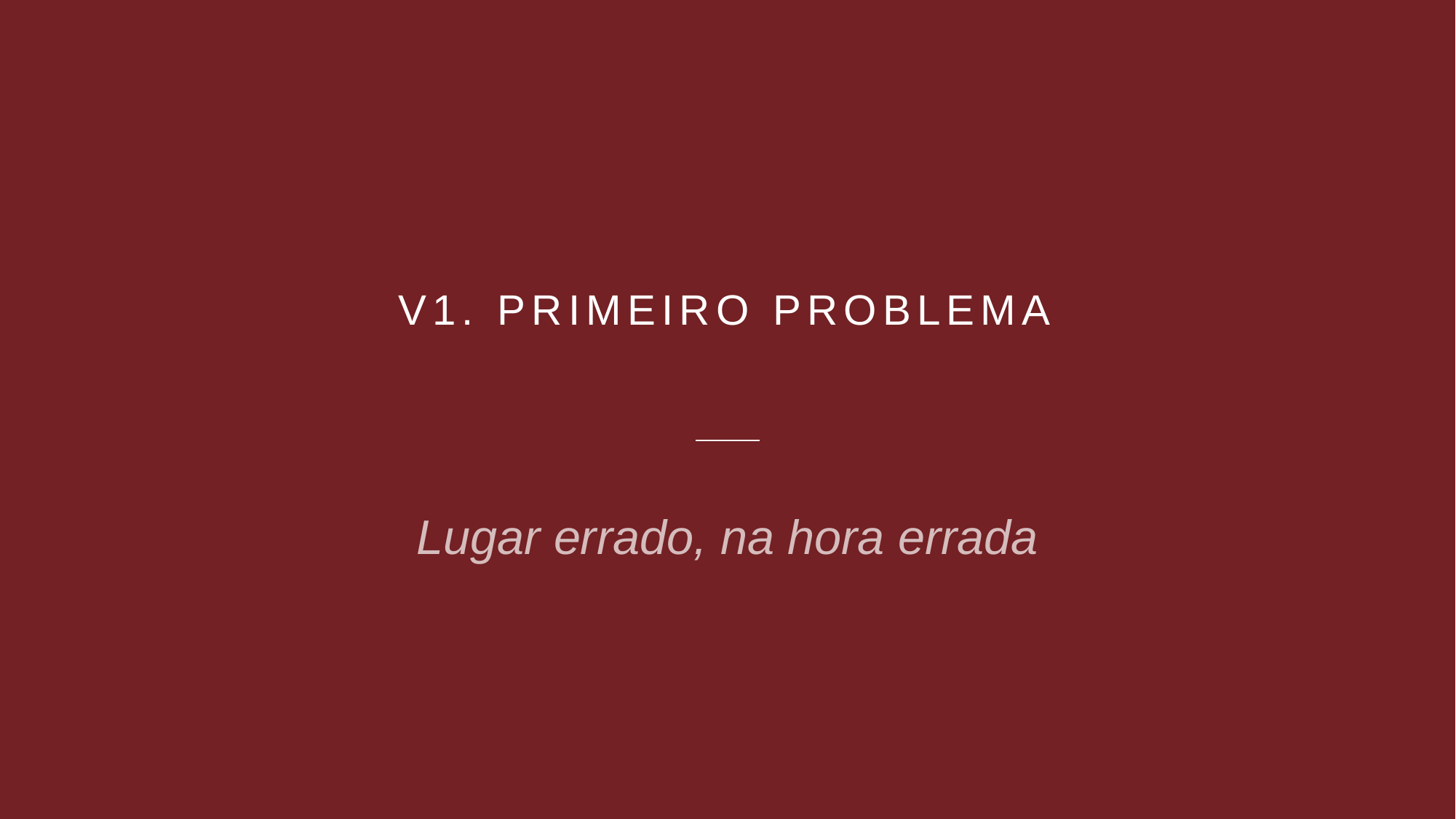

# V1. Primeiro ProblemA
Lugar errado, na hora errada